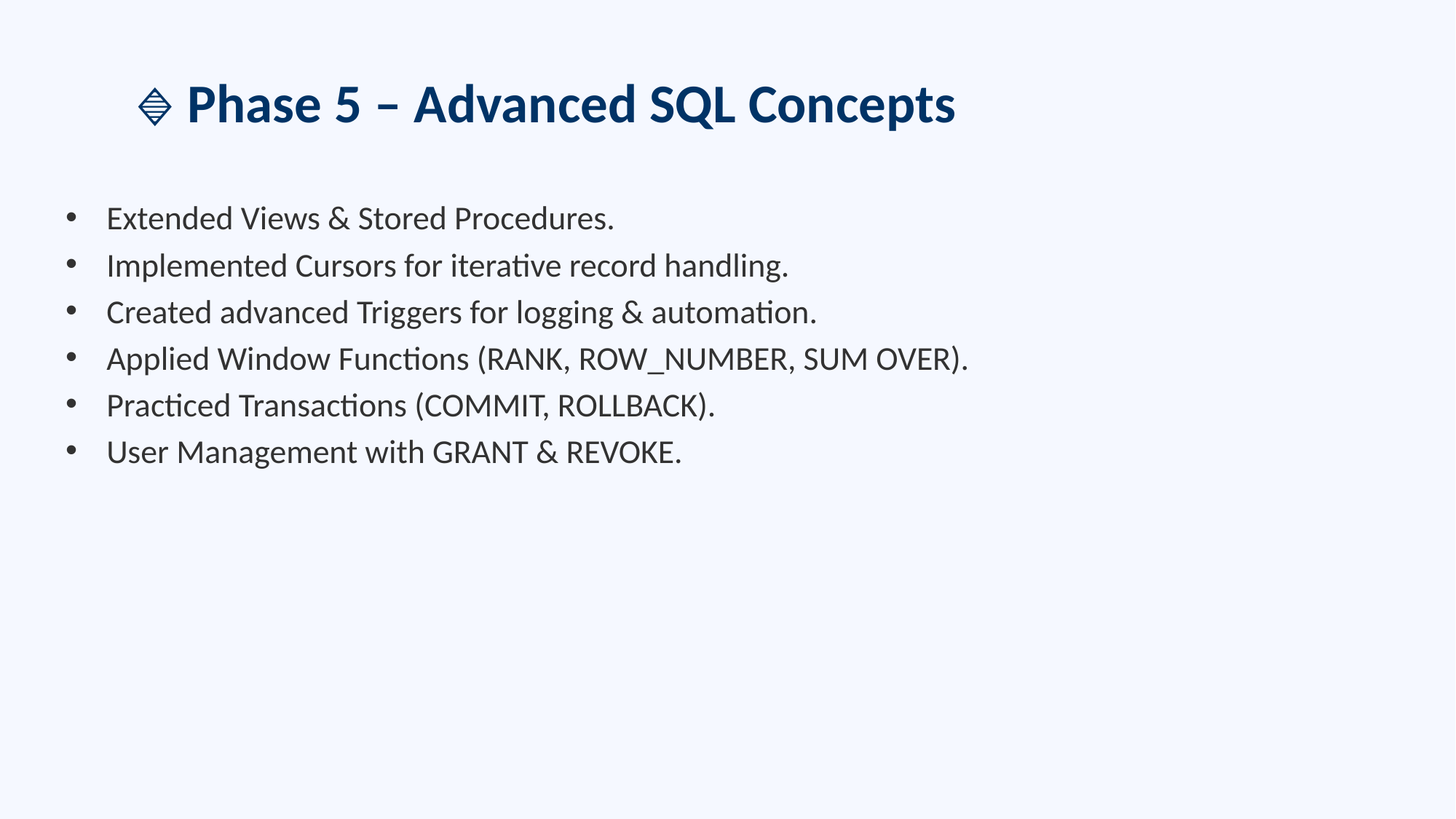

# 🔹 Phase 5 – Advanced SQL Concepts
Extended Views & Stored Procedures.
Implemented Cursors for iterative record handling.
Created advanced Triggers for logging & automation.
Applied Window Functions (RANK, ROW_NUMBER, SUM OVER).
Practiced Transactions (COMMIT, ROLLBACK).
User Management with GRANT & REVOKE.